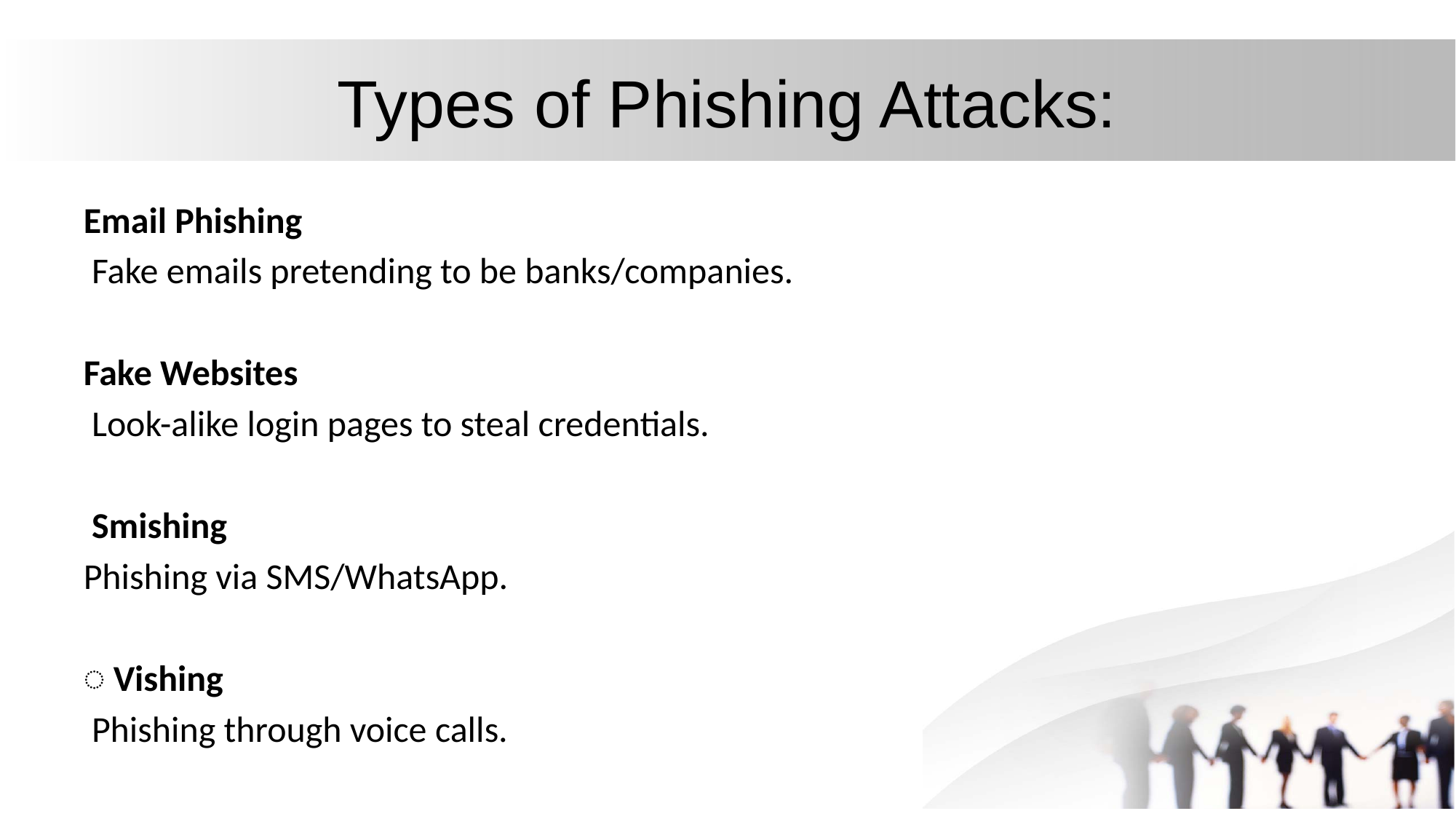

# Types of Phishing Attacks:
Email Phishing
 Fake emails pretending to be banks/companies.

Fake Websites
 Look-alike login pages to steal credentials.

 Smishing
Phishing via SMS/WhatsApp.

️ Vishing
 Phishing through voice calls.